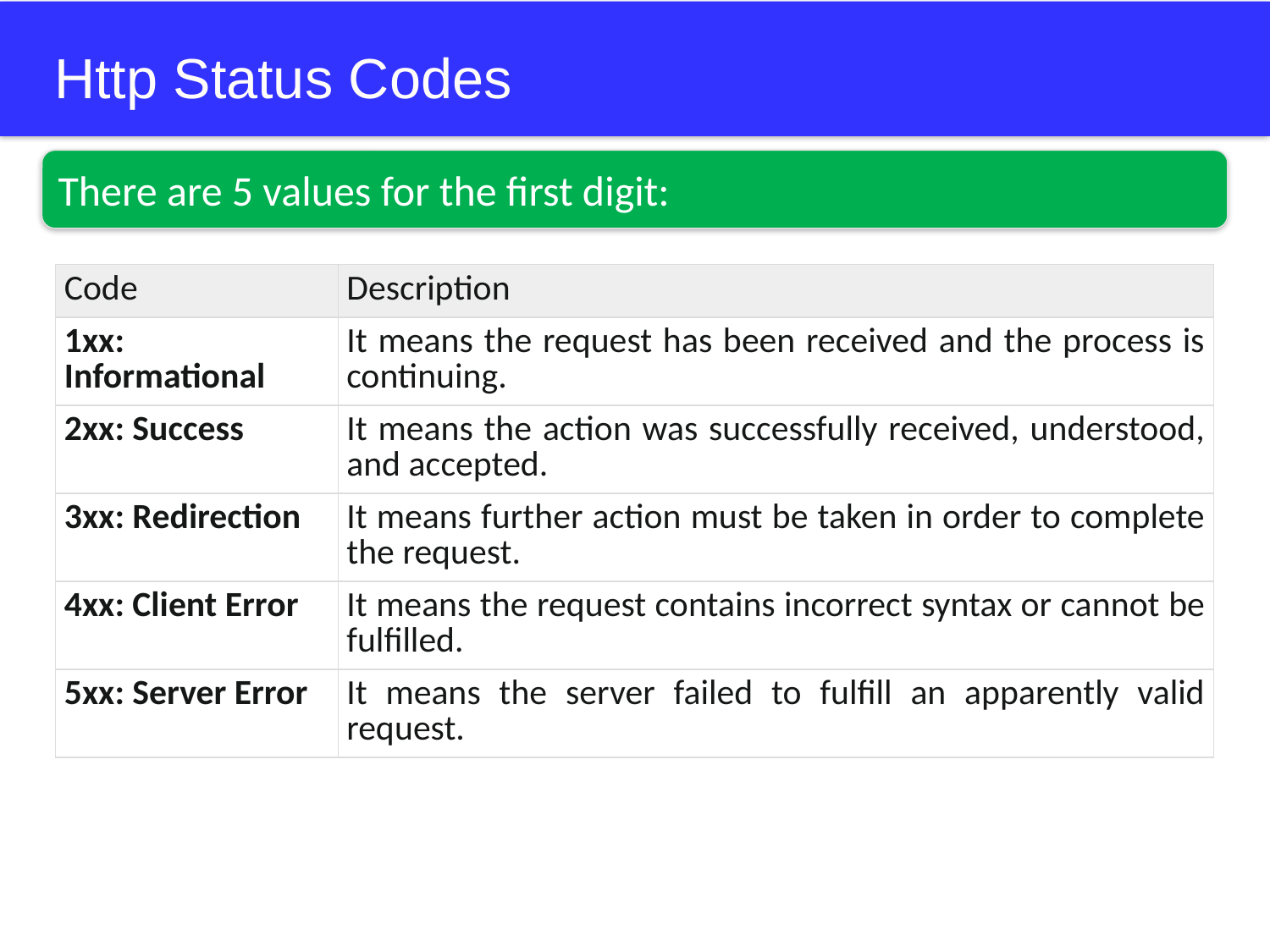

# Http Status Codes
There are 5 values for the first digit:
| Code | Description |
| --- | --- |
| 1xx: Informational | It means the request has been received and the process is continuing. |
| 2xx: Success | It means the action was successfully received, understood, and accepted. |
| 3xx: Redirection | It means further action must be taken in order to complete the request. |
| 4xx: Client Error | It means the request contains incorrect syntax or cannot be fulfilled. |
| 5xx: Server Error | It means the server failed to fulfill an apparently valid request. |